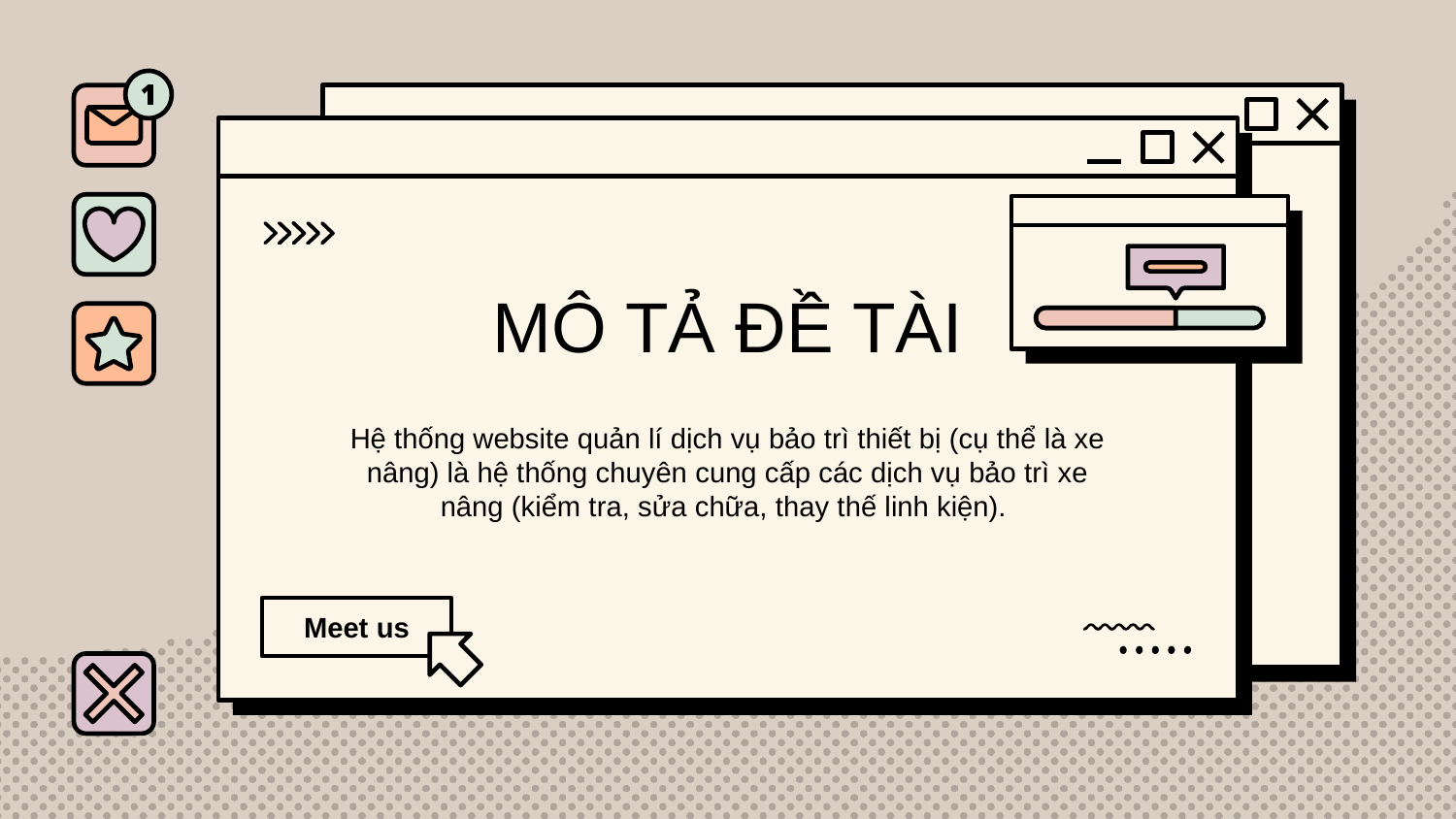

# MÔ TẢ ĐỀ TÀI

Hệ thống website quản lí dịch vụ bảo trì thiết bị (cụ thể là xe nâng) là hệ thống chuyên cung cấp các dịch vụ bảo trì xe nâng (kiểm tra, sửa chữa, thay thế linh kiện).
Meet us